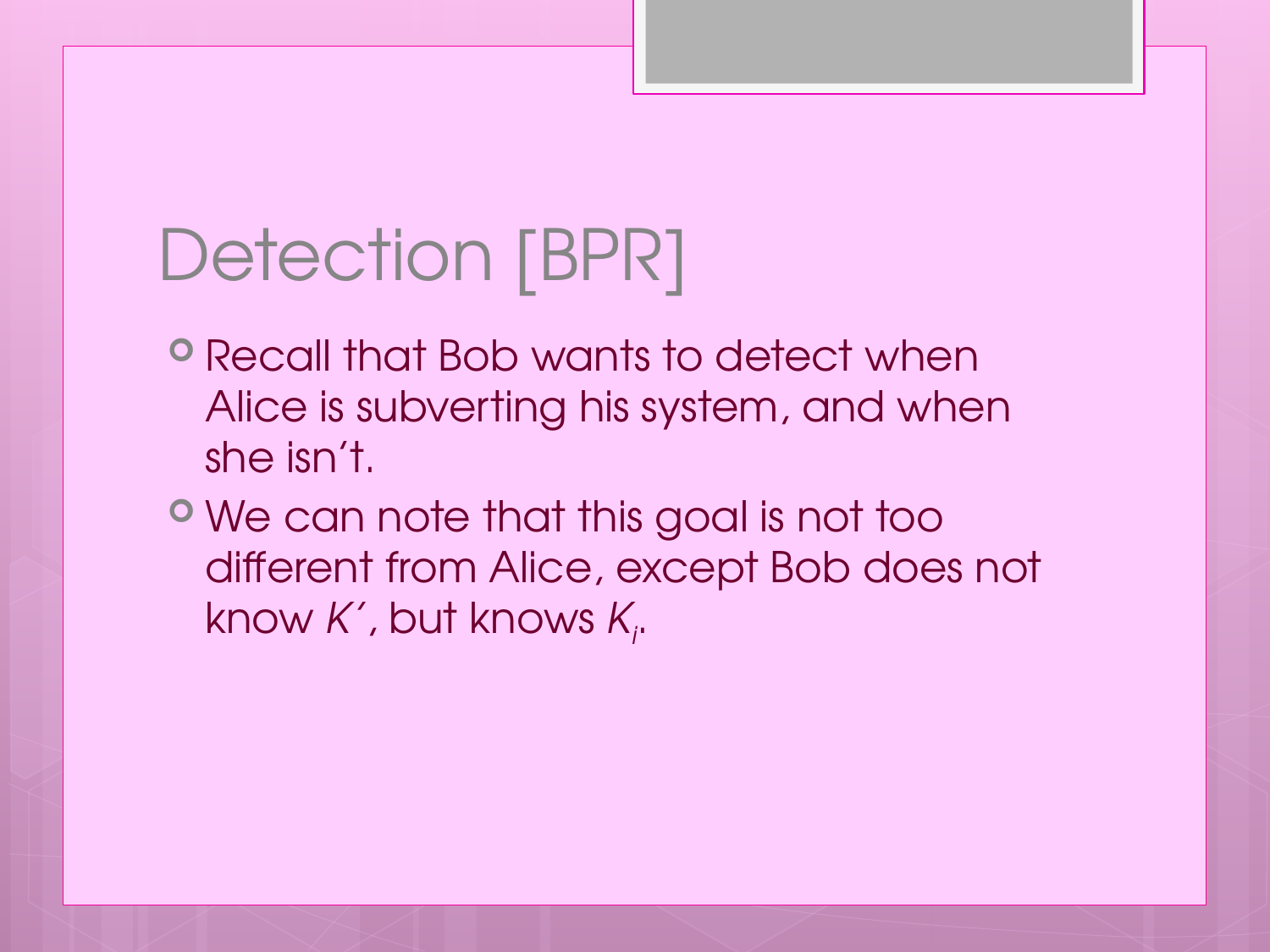

# Detection [BPR]
Recall that Bob wants to detect when Alice is subverting his system, and when she isn’t.
We can note that this goal is not too different from Alice, except Bob does not know K’, but knows Ki.